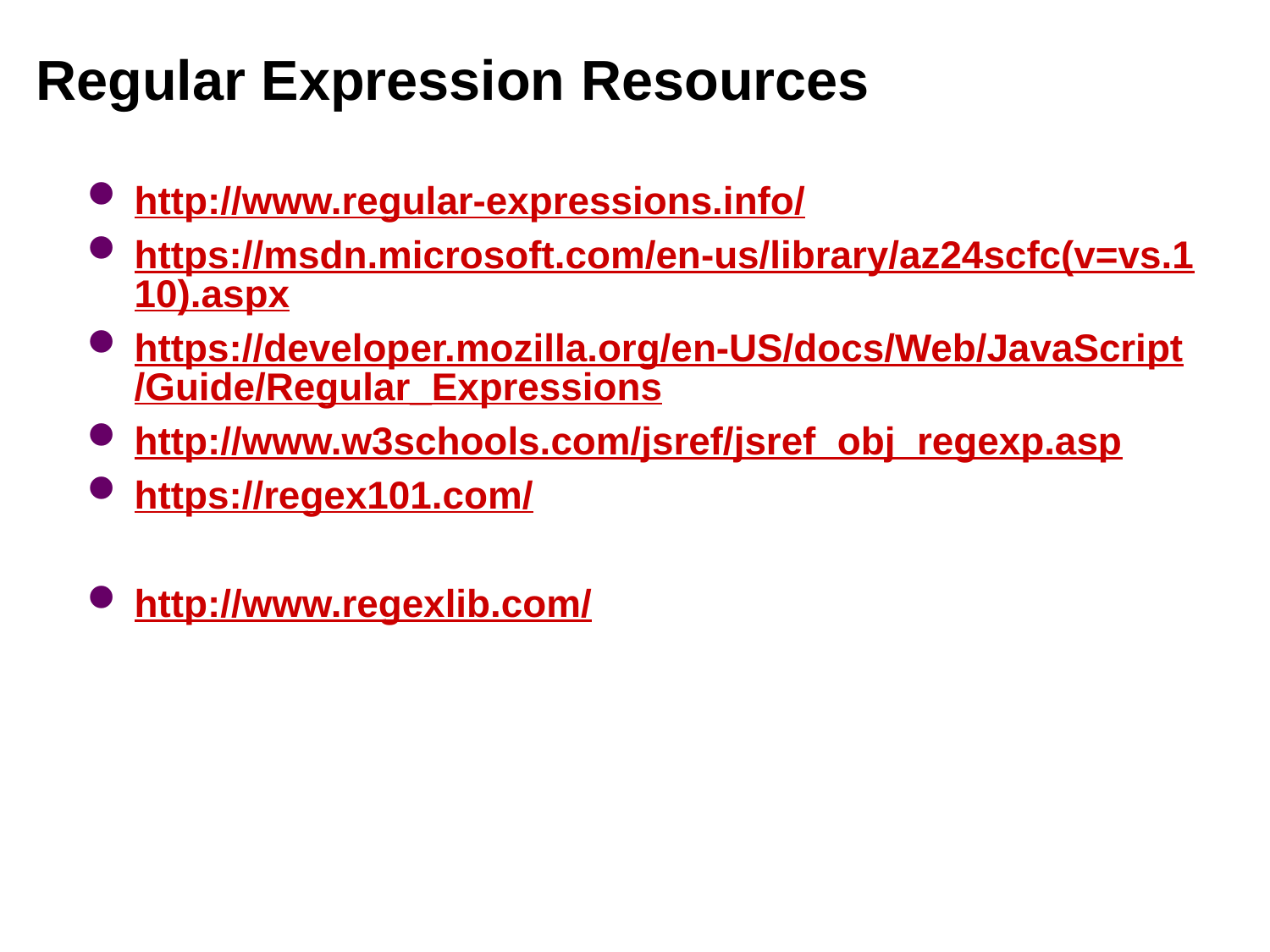

# Regular Expression Resources
http://www.regular-expressions.info/
https://msdn.microsoft.com/en-us/library/az24scfc(v=vs.110).aspx
https://developer.mozilla.org/en-US/docs/Web/JavaScript/Guide/Regular_Expressions
http://www.w3schools.com/jsref/jsref_obj_regexp.asp
https://regex101.com/

http://www.regexlib.com/